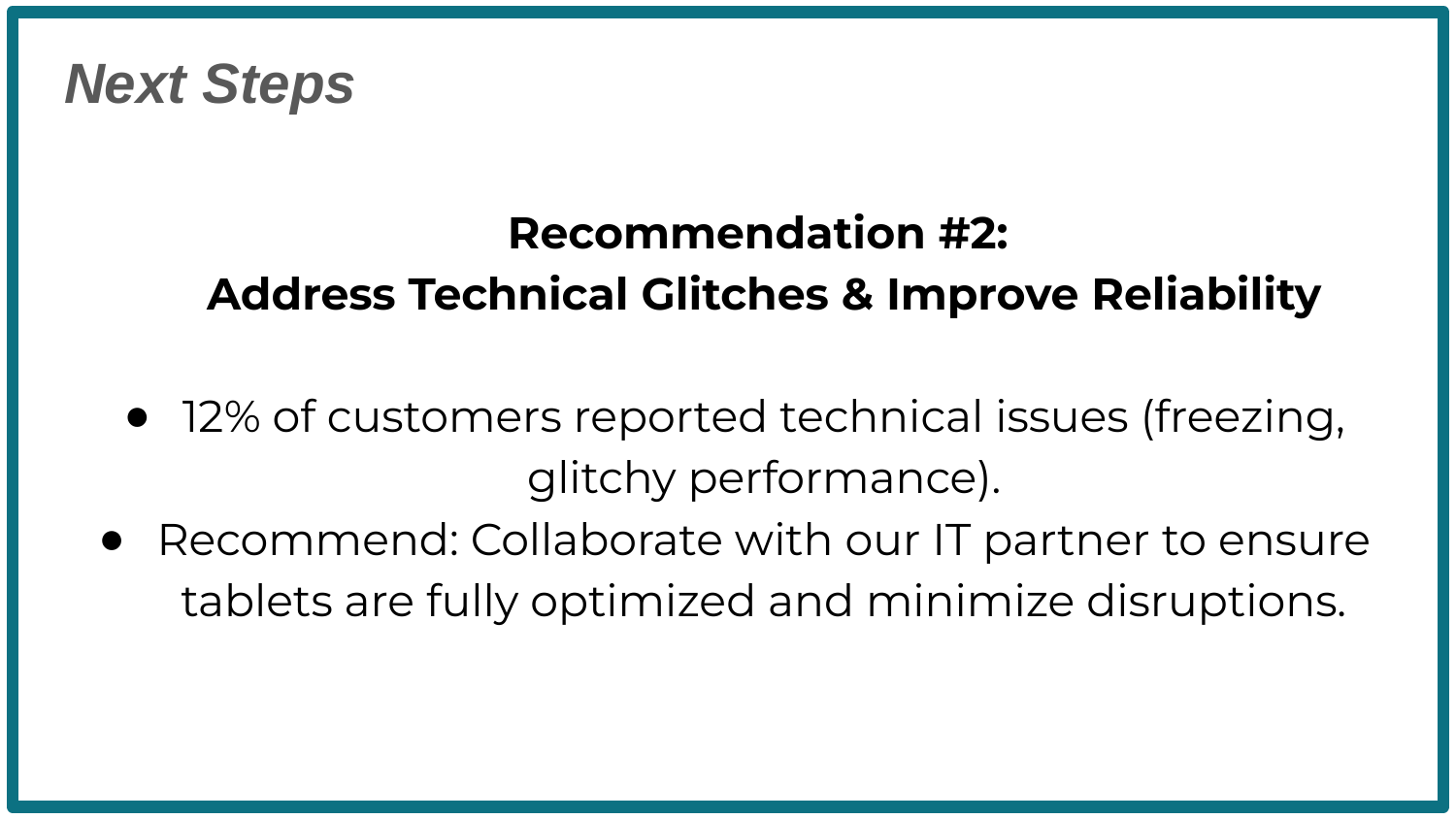

Next Steps
Recommendation #2:
Address Technical Glitches & Improve Reliability

12% of customers reported technical issues (freezing, glitchy performance).
Recommend: Collaborate with our IT partner to ensure tablets are fully optimized and minimize disruptions.